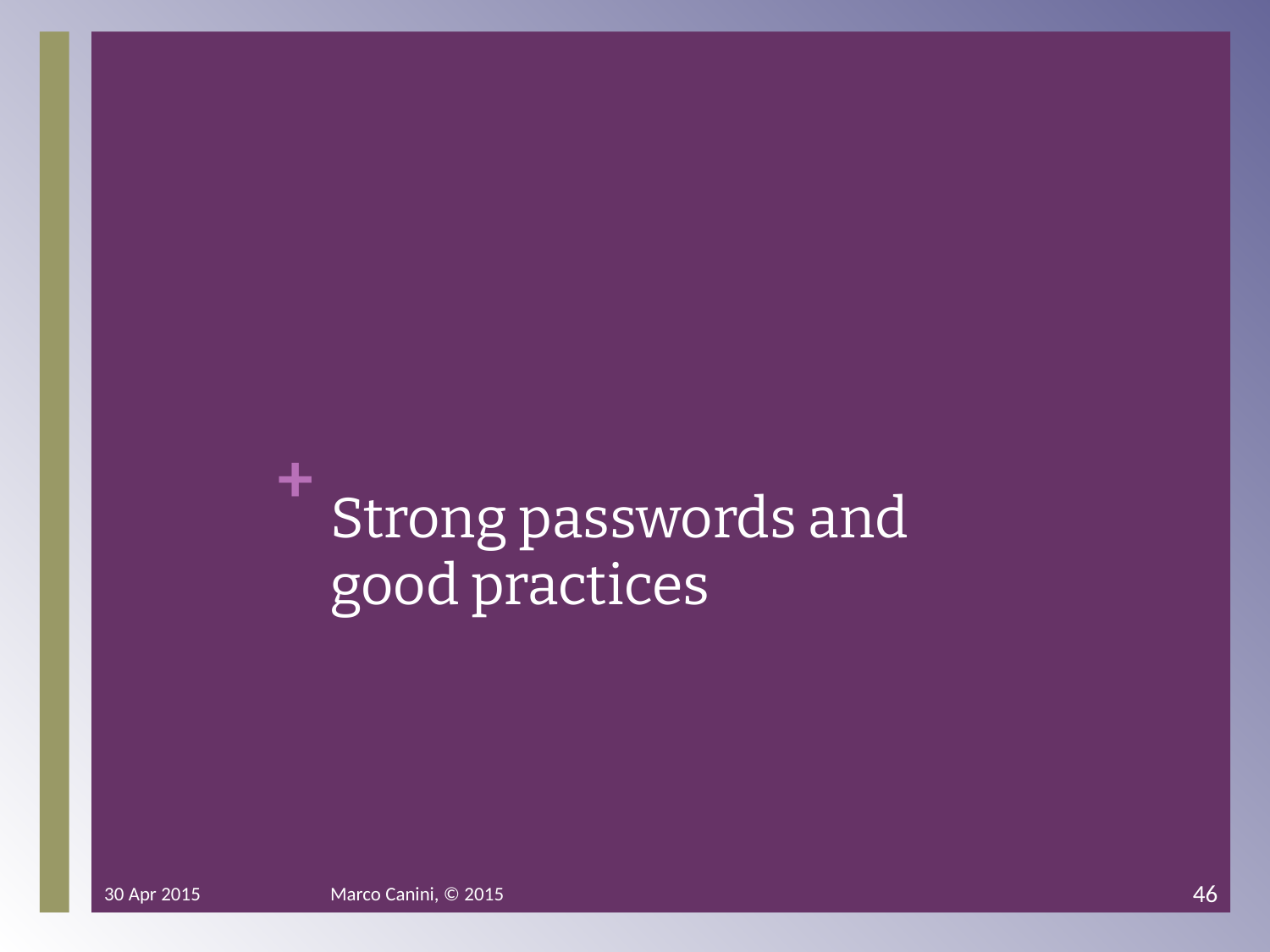

# Strong passwords and good practices

30 Apr 2015
Marco Canini, © 2015
46